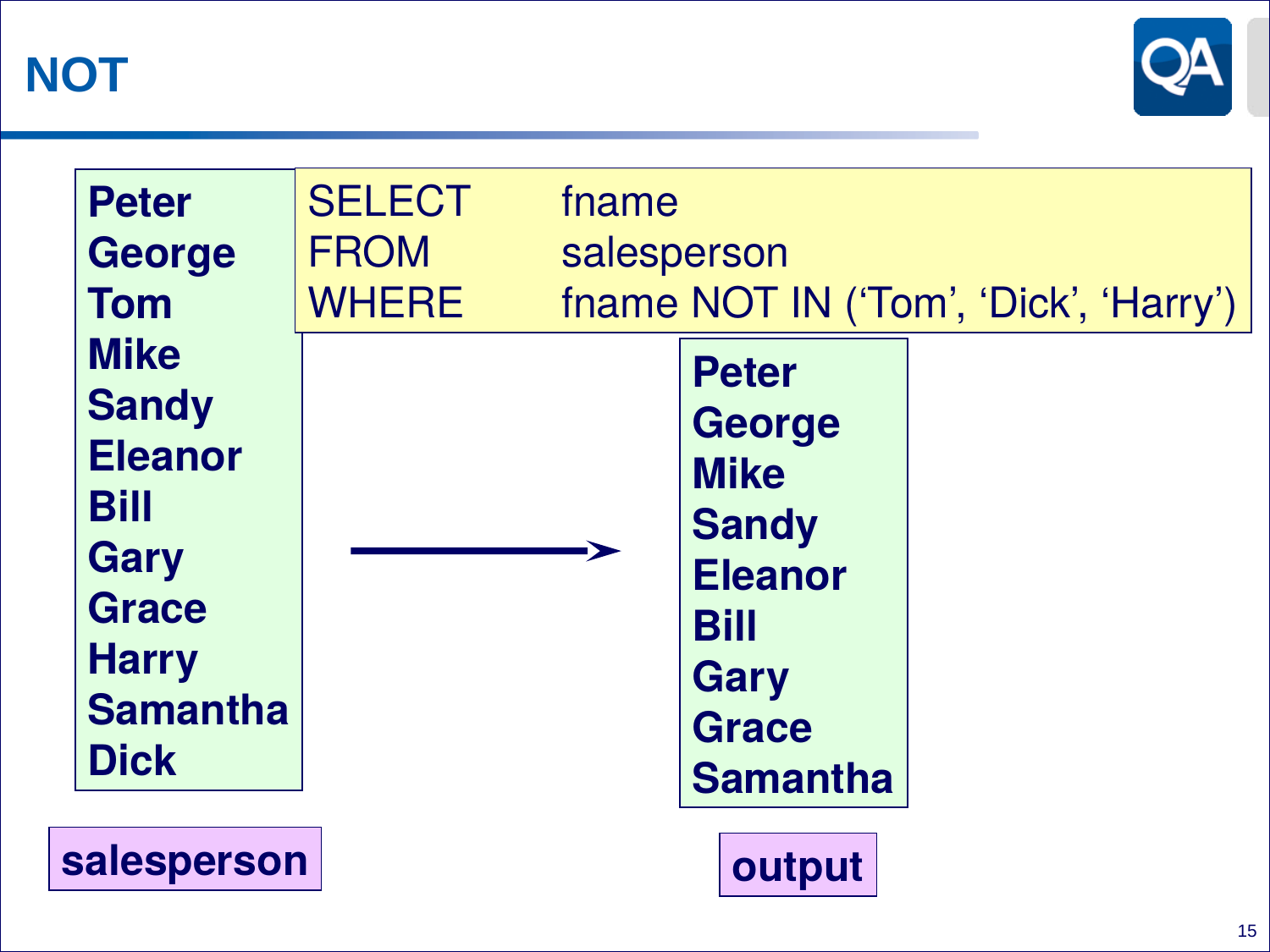

# NOT

SELECT 	fname
FROM 	salesperson
WHERE 	fname NOT IN (‘Tom’, ‘Dick’, ‘Harry’)
Peter
George
Tom
Mike
Sandy
Eleanor
Bill
Gary
Grace
Harry
Samantha
Dick
Peter
George
Mike
Sandy
Eleanor
Bill
Gary
Grace
Samantha

salesperson
output